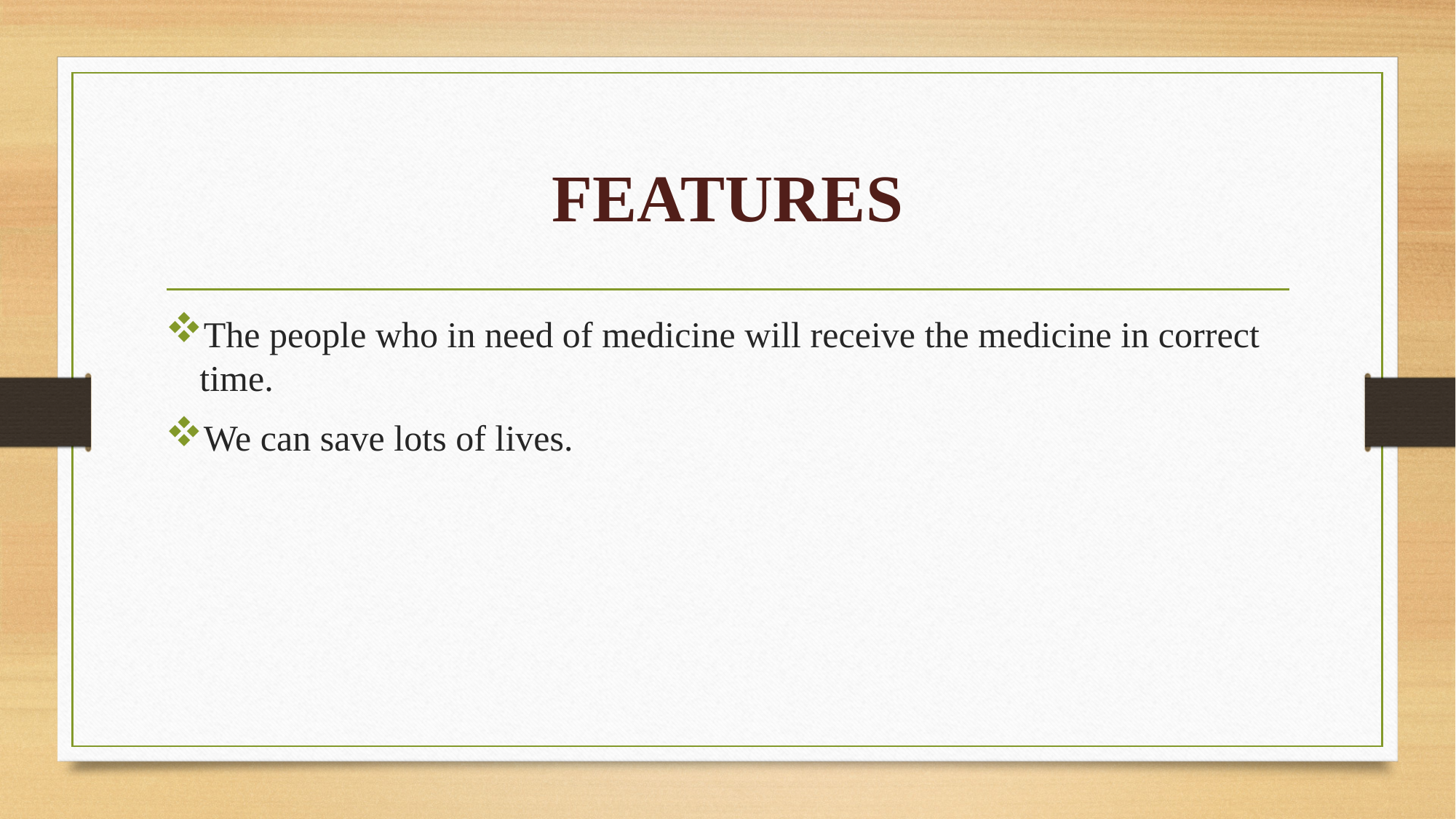

# FEATURES
The people who in need of medicine will receive the medicine in correct time.
We can save lots of lives.